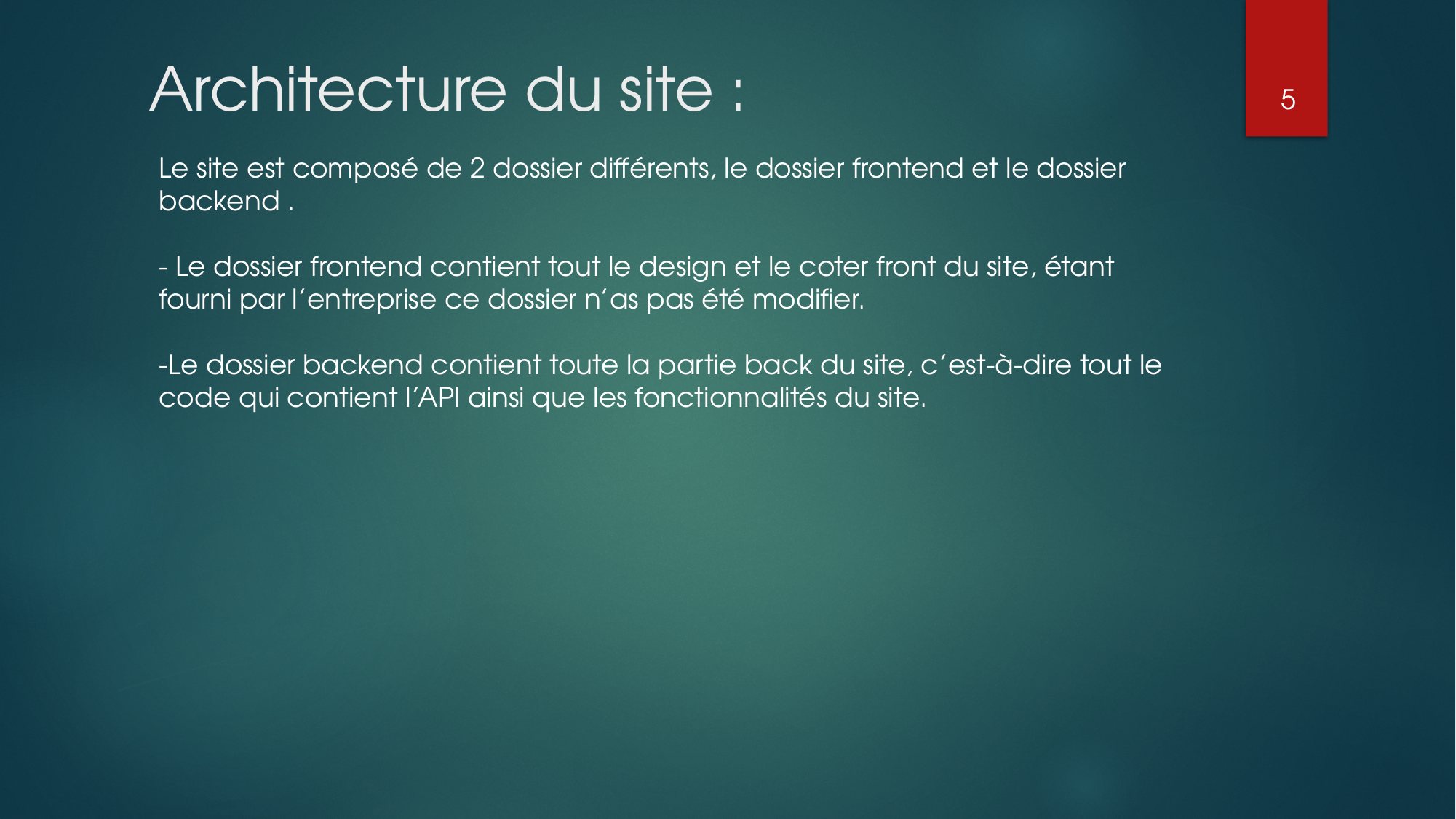

# Architecture du site :
5
Le site est composé de 2 dossier différents, le dossier frontend et le dossier backend .

- Le dossier frontend contient tout le design et le coter front du site, étant fourni par l’entreprise ce dossier n’as pas été modifier.
-Le dossier backend contient toute la partie back du site, c’est-à-dire tout le code qui contient l’API ainsi que les fonctionnalités du site.